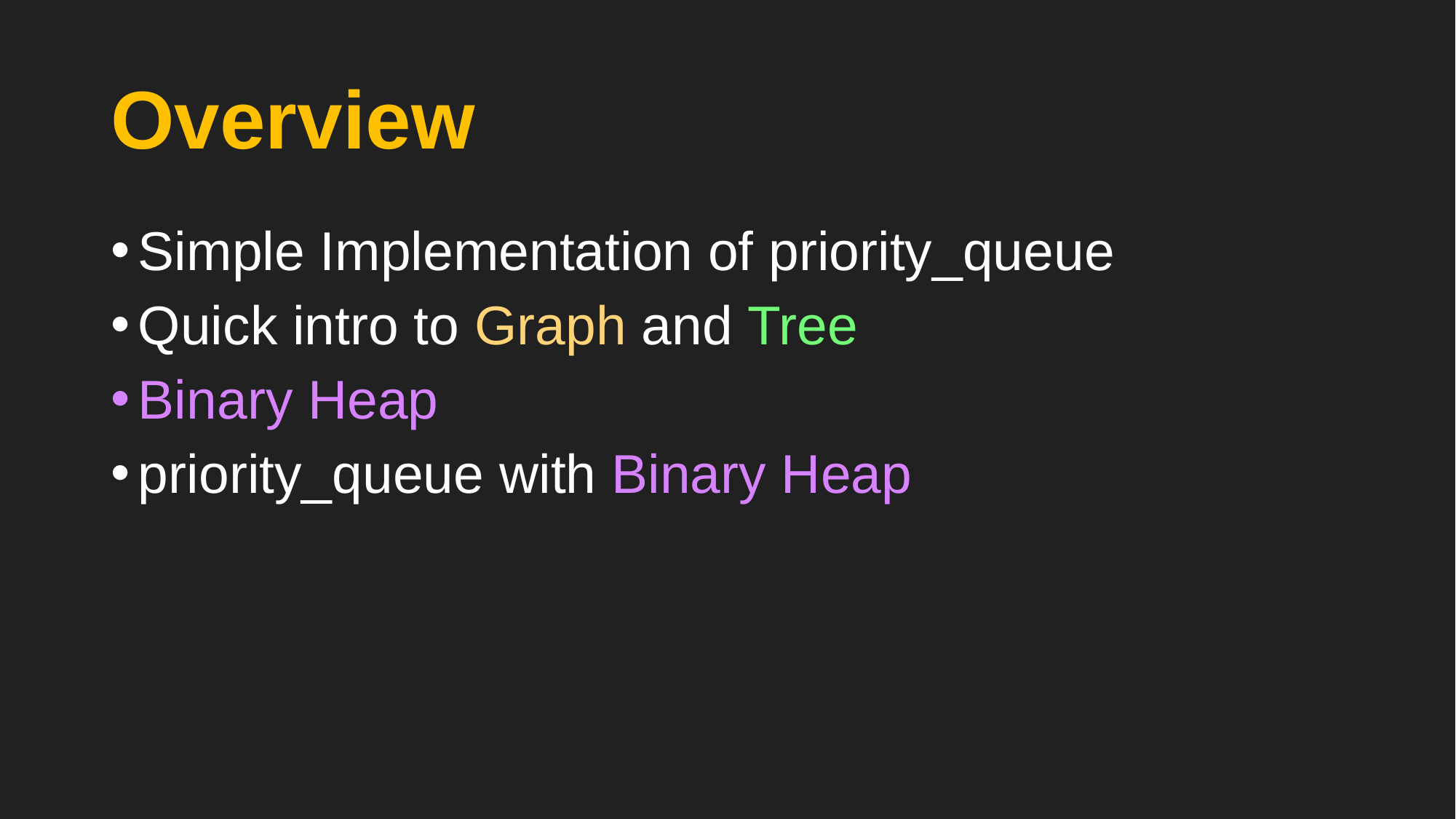

# Overview
Simple Implementation of priority_queue
Quick intro to Graph and Tree
Binary Heap
priority_queue with Binary Heap